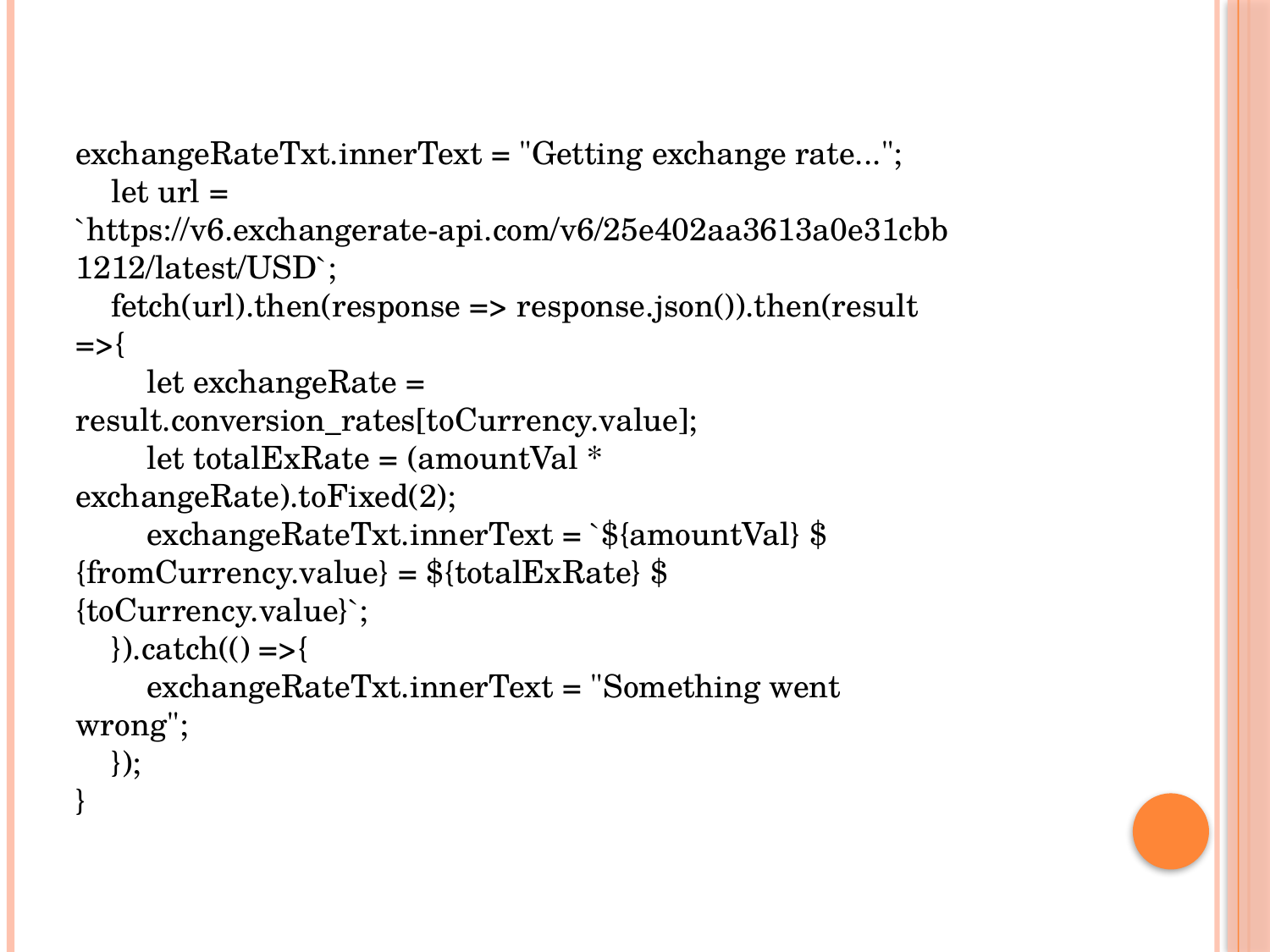

exchangeRateTxt.innerText = "Getting exchange rate...";
    let url = `https://v6.exchangerate-api.com/v6/25e402aa3613a0e31cbb1212/latest/USD`;
    fetch(url).then(response => response.json()).then(result =>{
        let exchangeRate = result.conversion_rates[toCurrency.value];
        let totalExRate = (amountVal * exchangeRate).toFixed(2);
        exchangeRateTxt.innerText = `${amountVal} ${fromCurrency.value} = ${totalExRate} ${toCurrency.value}`;
    }).catch(() =>{
        exchangeRateTxt.innerText = "Something went wrong";
    });
}